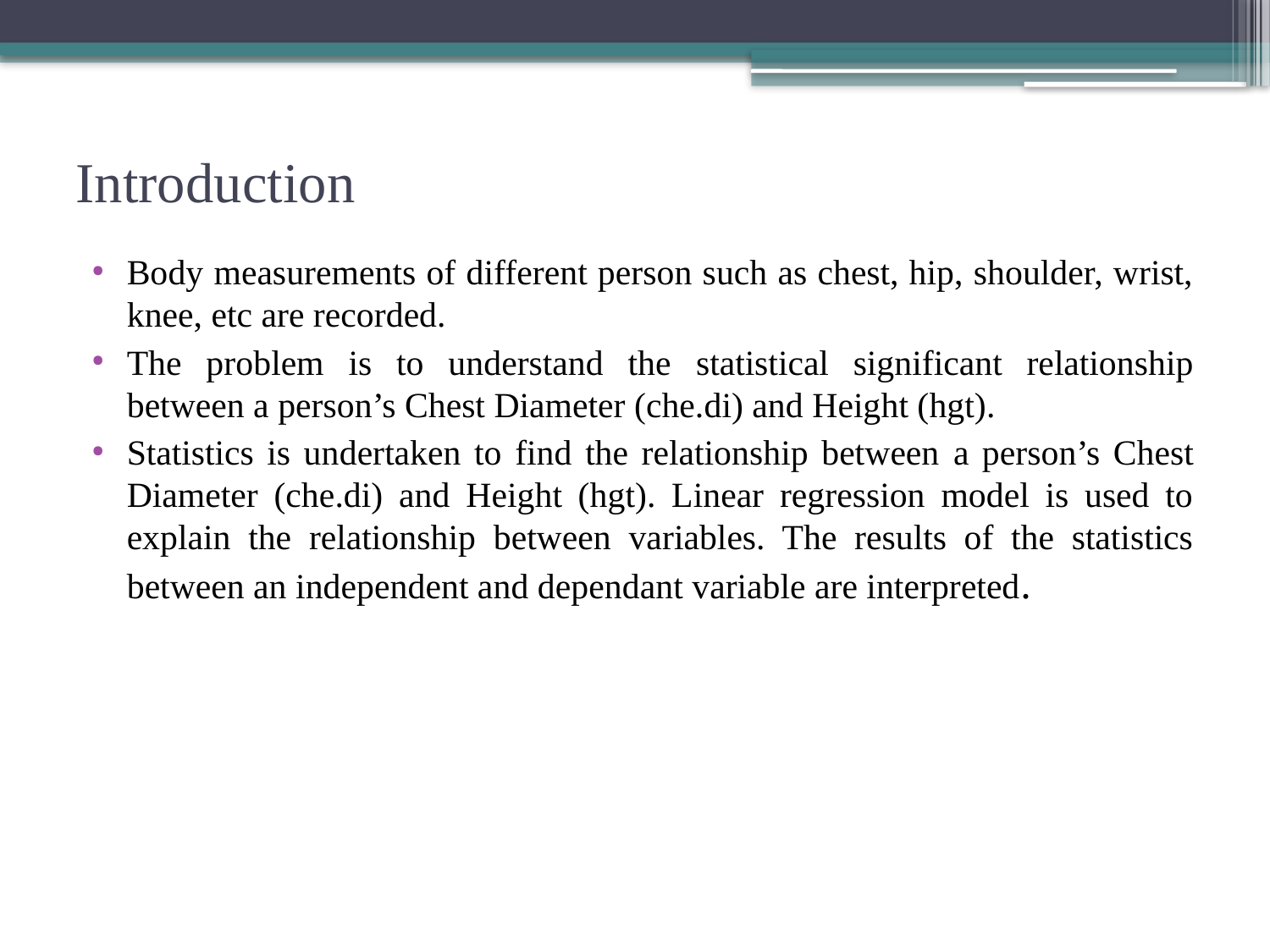

# Introduction
Body measurements of different person such as chest, hip, shoulder, wrist, knee, etc are recorded.
The problem is to understand the statistical significant relationship between a person’s Chest Diameter (che.di) and Height (hgt).
Statistics is undertaken to find the relationship between a person’s Chest Diameter (che.di) and Height (hgt). Linear regression model is used to explain the relationship between variables. The results of the statistics between an independent and dependant variable are interpreted.